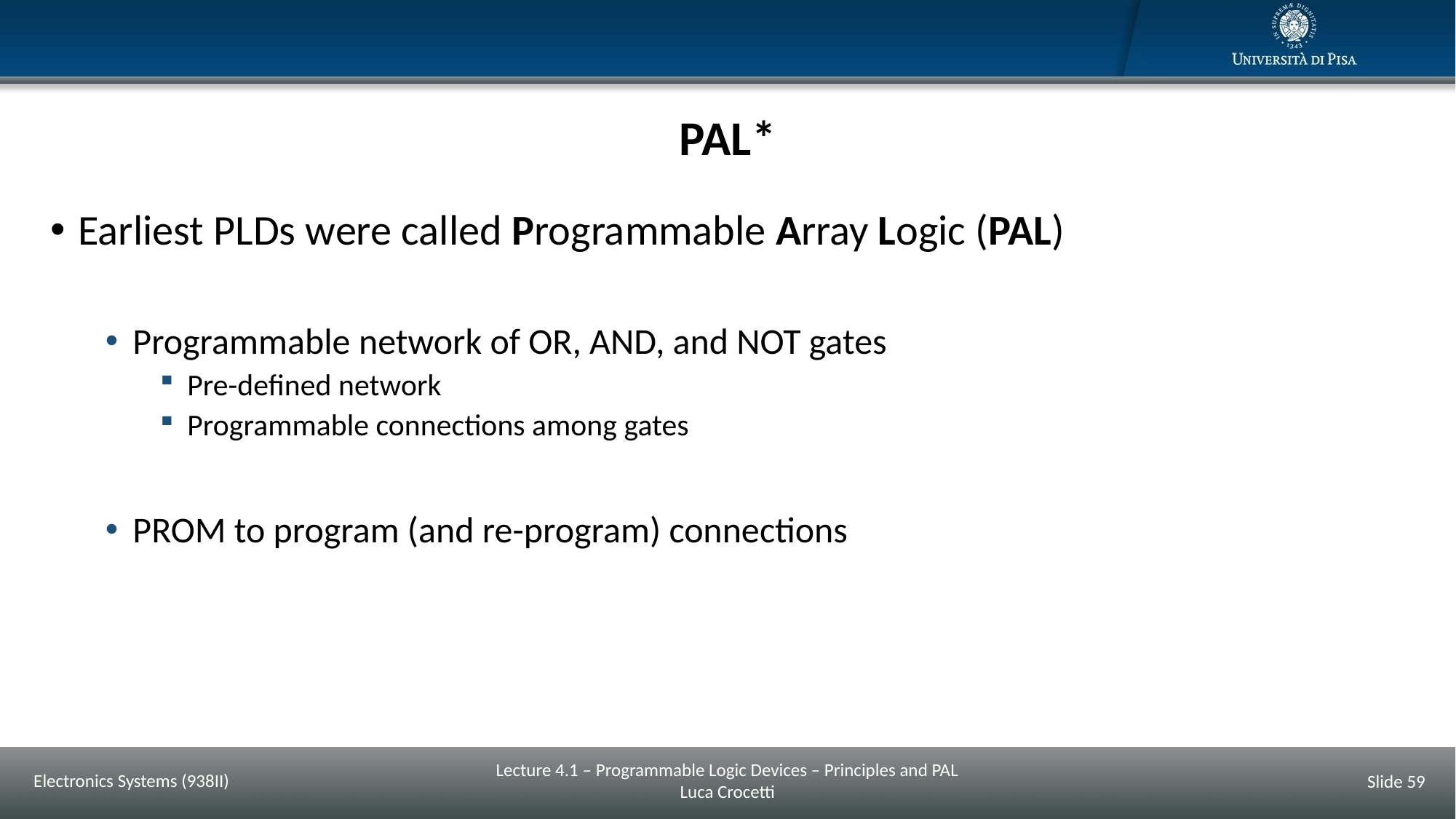

# PAL*
Earliest PLDs were called Programmable Array Logic (PAL)

Programmable network of OR, AND, and NOT gates
Pre-defined network
Programmable connections among gates

PROM to program (and re-program) connections